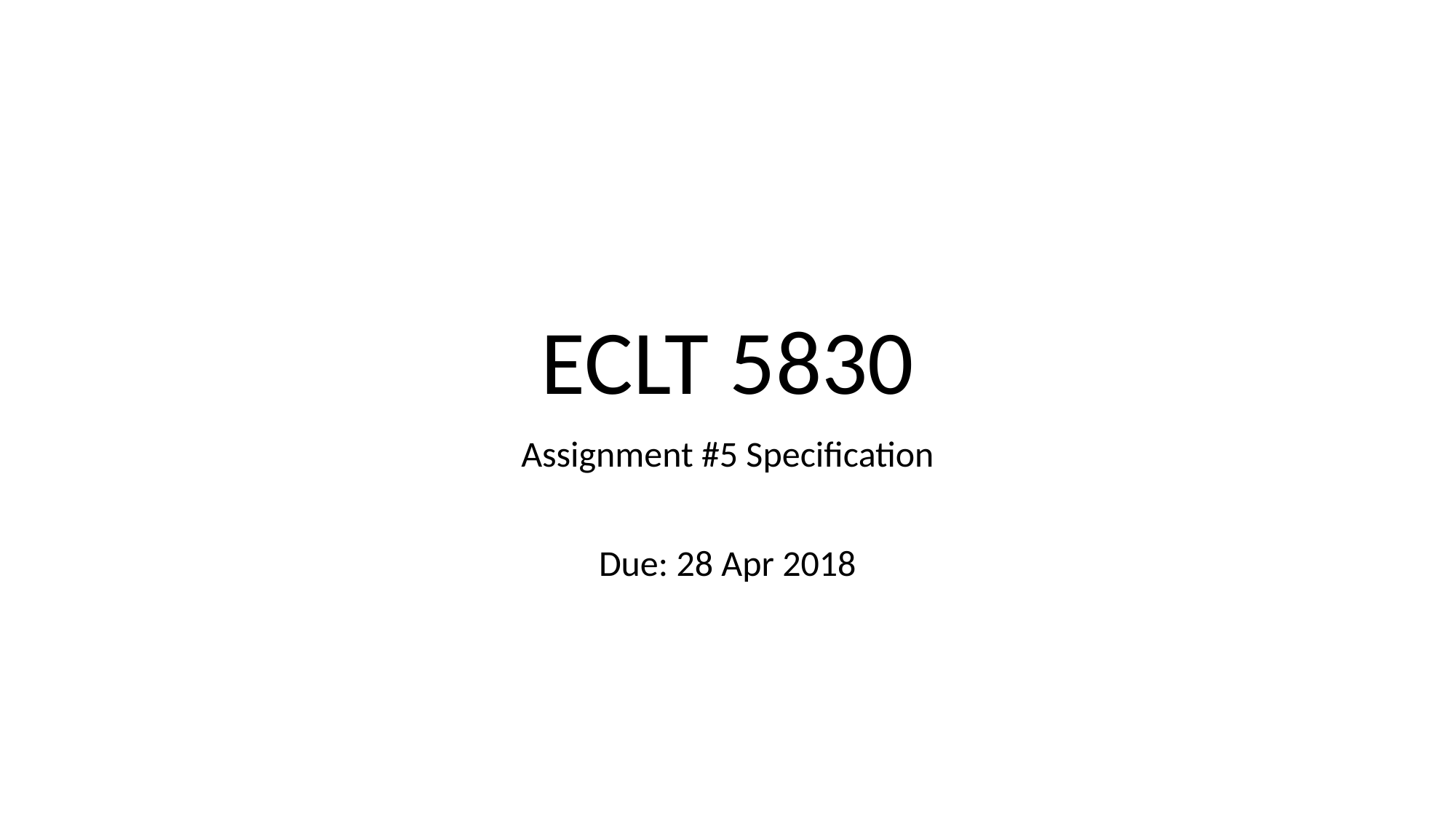

# ECLT 5830
Assignment #5 Specification

Due: 28 Apr 2018